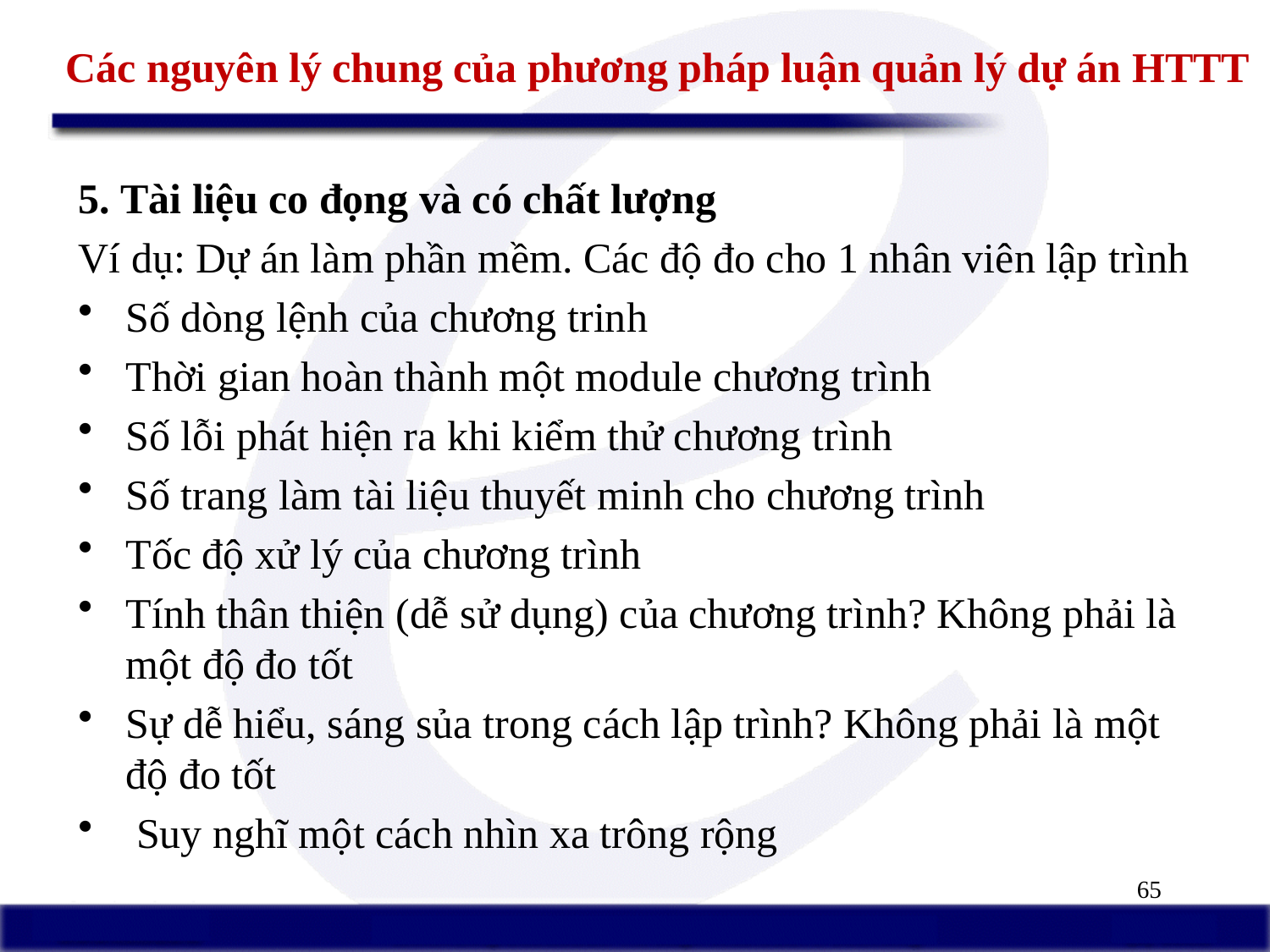

# Các nguyên lý chung của phương pháp luận quản lý dự án HTTT
5. Tài liệu co đọng và có chất lượng
Ví dụ: Dự án làm phần mềm. Các độ đo cho 1 nhân viên lập trình
Số dòng lệnh của chương trinh
Thời gian hoàn thành một module chương trình
Số lỗi phát hiện ra khi kiểm thử chương trình
Số trang làm tài liệu thuyết minh cho chương trình
Tốc độ xử lý của chương trình
Tính thân thiện (dễ sử dụng) của chương trình? Không phải là một độ đo tốt
Sự dễ hiểu, sáng sủa trong cách lập trình? Không phải là một độ đo tốt
 Suy nghĩ một cách nhìn xa trông rộng

65